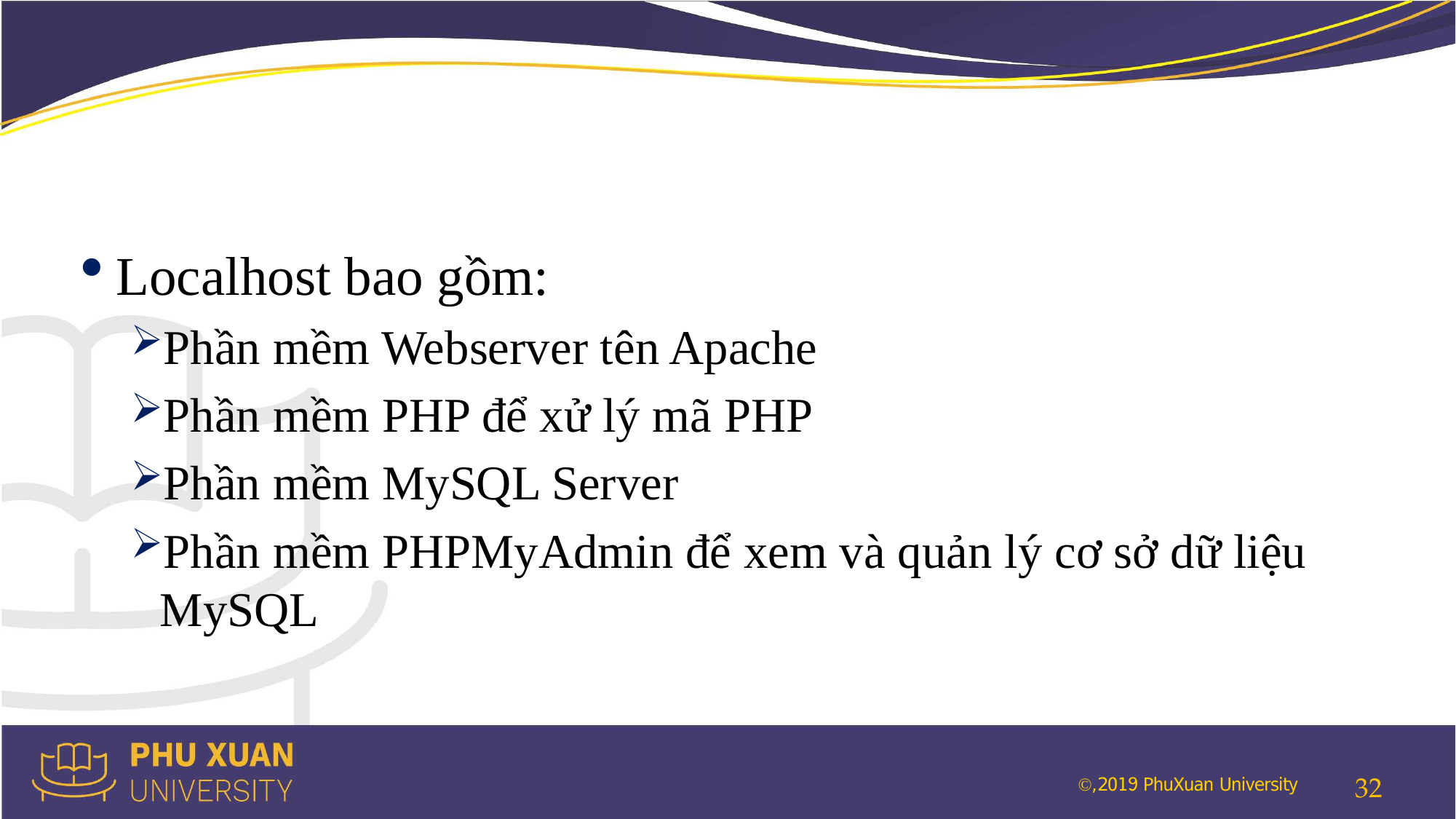

#
Localhost bao gồm:
Phần mềm Webserver tên Apache
Phần mềm PHP để xử lý mã PHP
Phần mềm MySQL Server
Phần mềm PHPMyAdmin để xem và quản lý cơ sở dữ liệu MySQL

32